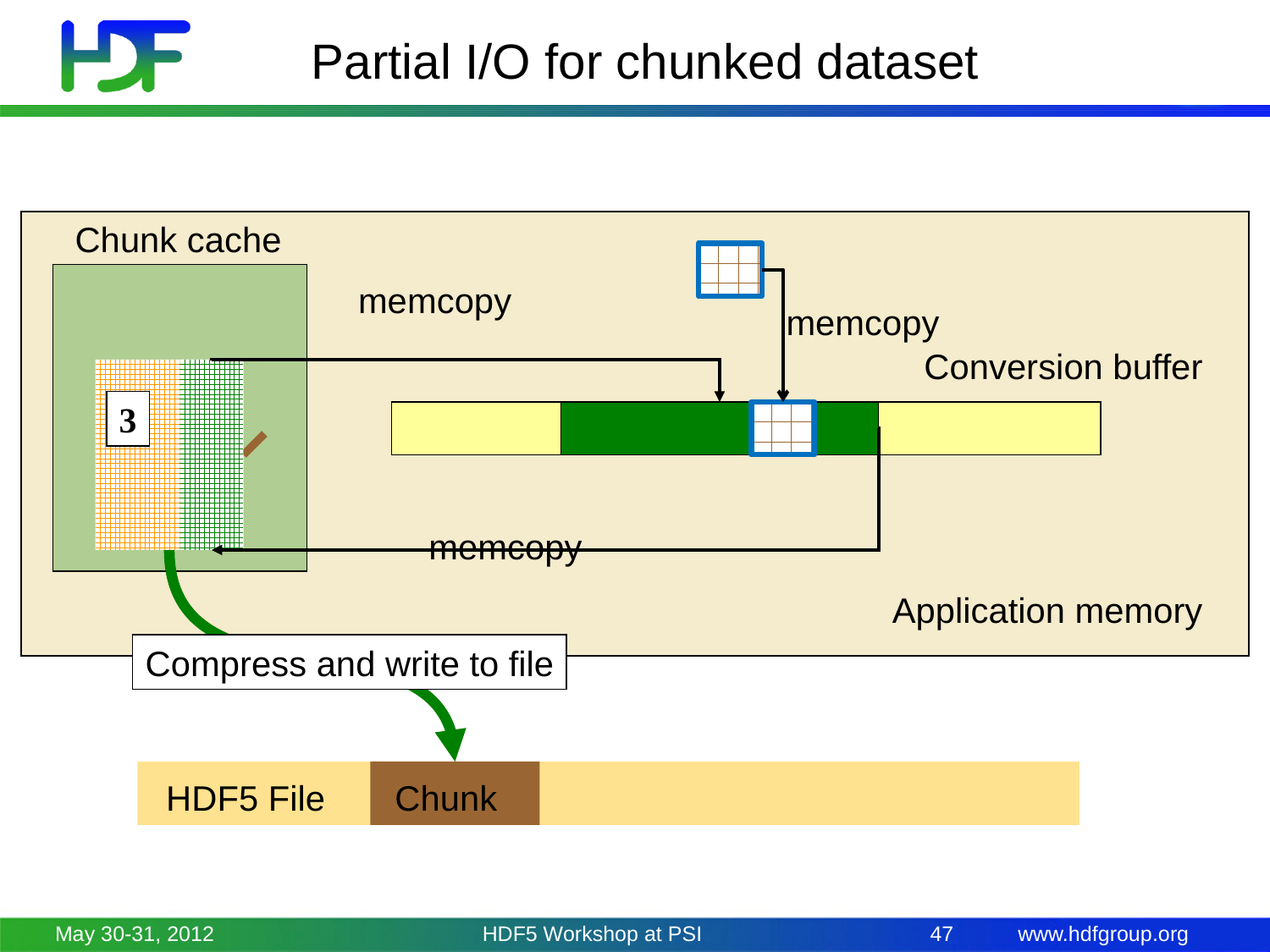

# Partial I/O for chunked dataset

Chunk cache

memcopy
memcopy
Conversion buffer

3

memcopy
Application memory
Compress and write to file

HDF5 File
Chunk
May 30-31, 2012
HDF5 Workshop at PSI
47